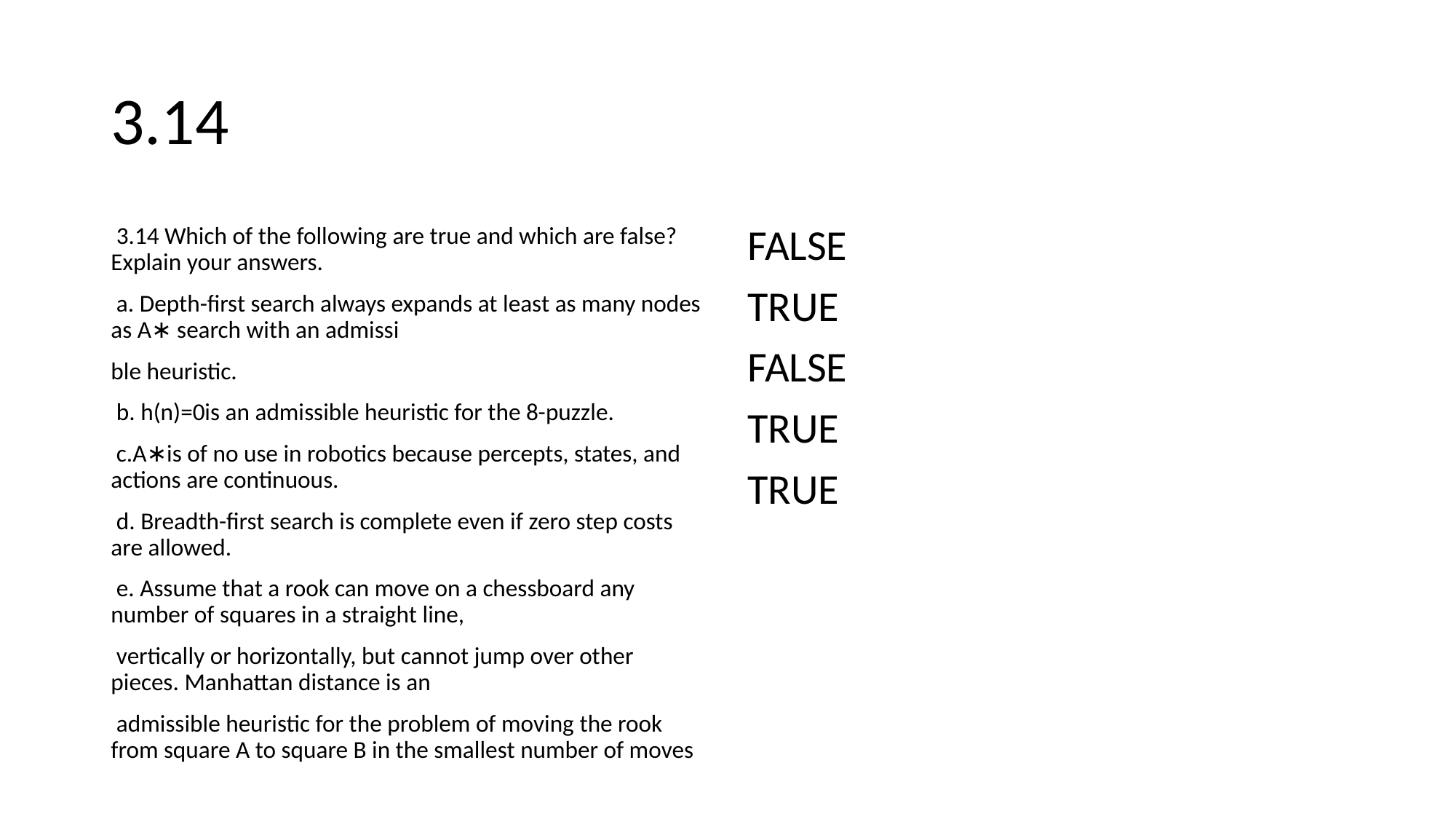

# 3.14
 3.14 Which of the following are true and which are false? Explain your answers.
 a. Depth-first search always expands at least as many nodes as A∗ search with an admissi
ble heuristic.
 b. h(n)=0is an admissible heuristic for the 8-puzzle.
 c.A∗is of no use in robotics because percepts, states, and actions are continuous.
 d. Breadth-first search is complete even if zero step costs are allowed.
 e. Assume that a rook can move on a chessboard any number of squares in a straight line,
 vertically or horizontally, but cannot jump over other pieces. Manhattan distance is an
 admissible heuristic for the problem of moving the rook from square A to square B in the smallest number of moves
FALSE
TRUE
FALSE
TRUE
TRUE